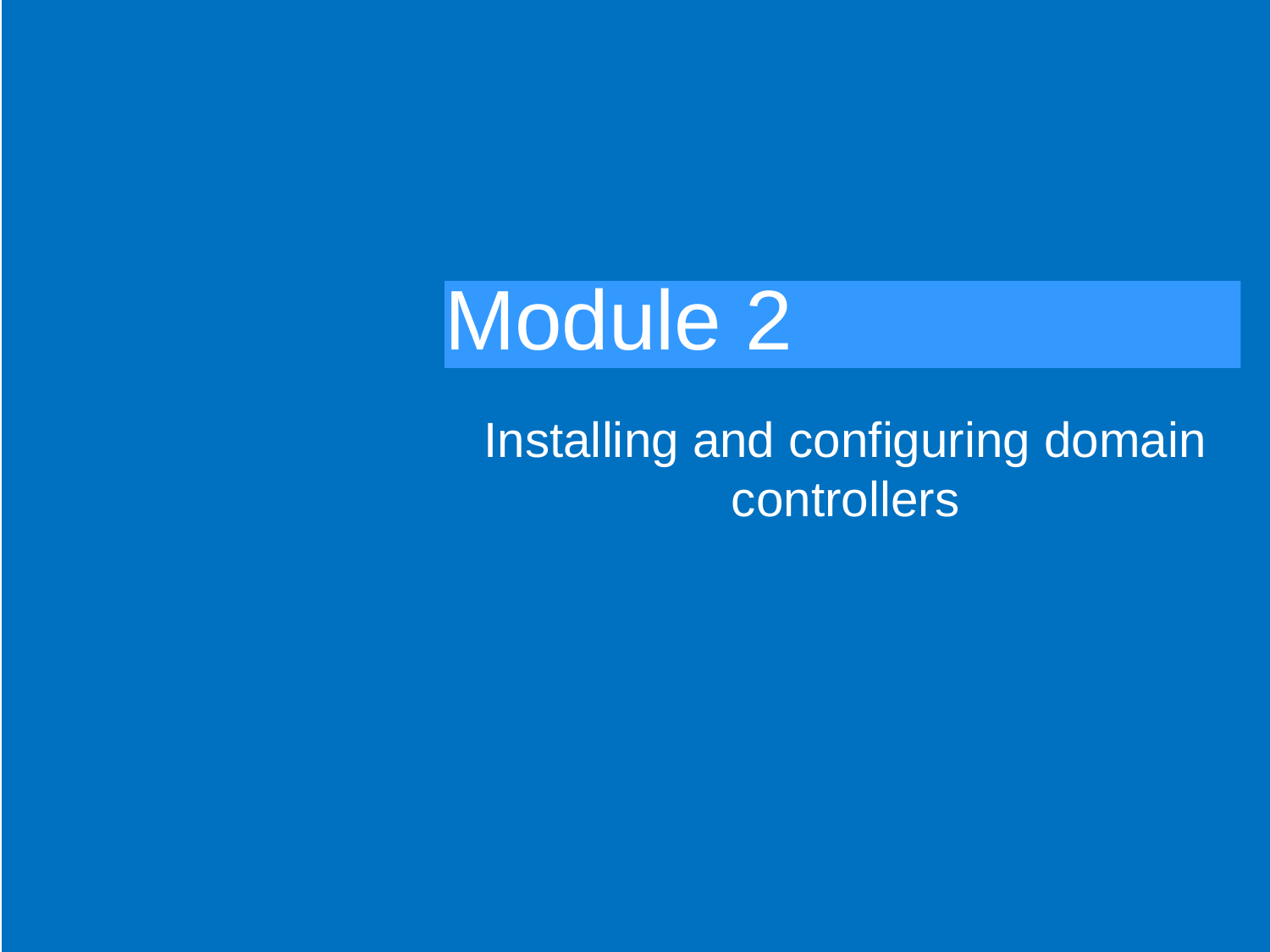

# Module 2
Installing and configuring domain controllers